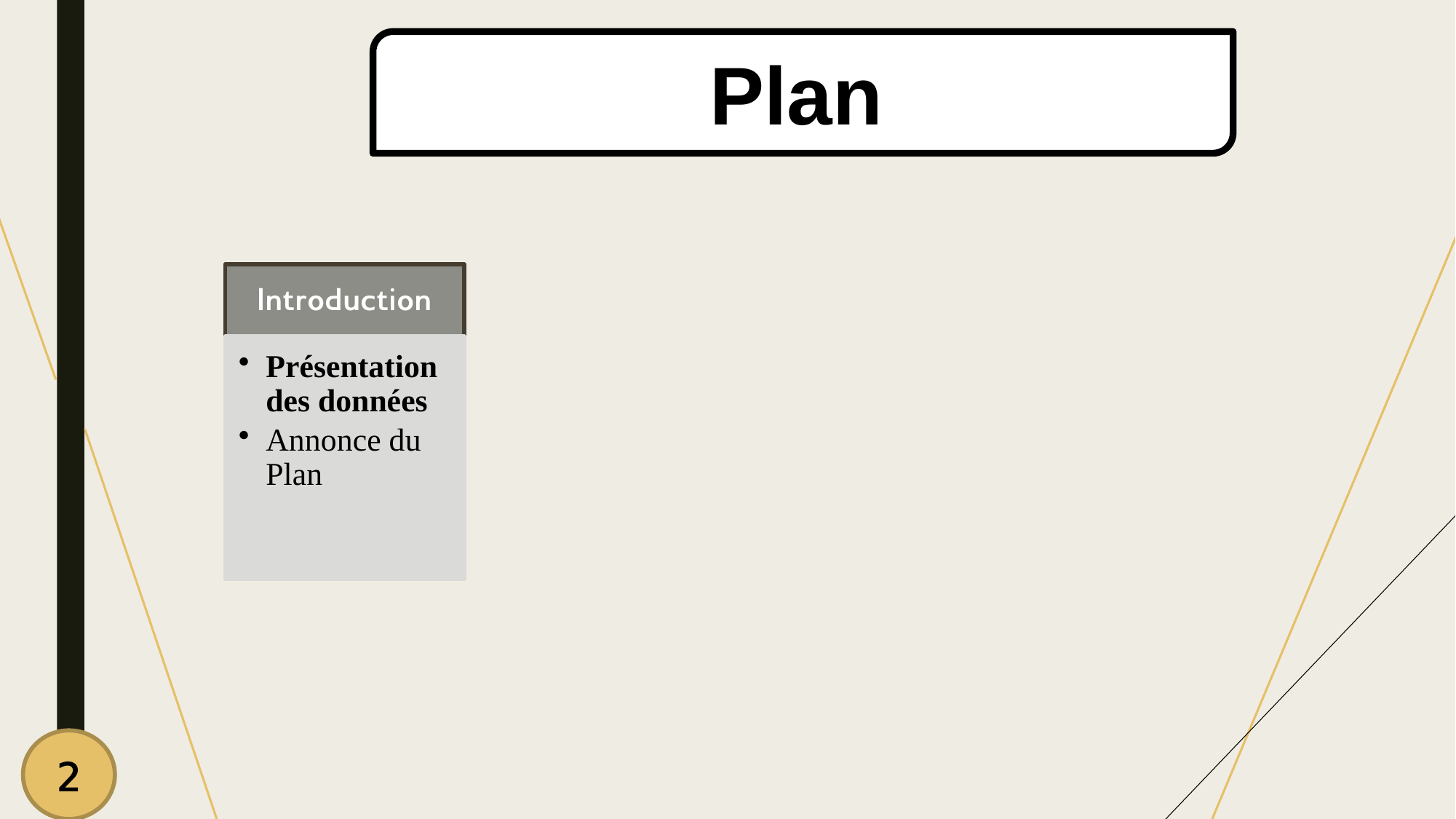

Plan

Introduction

Présentation des données
Annonce du Plan
2